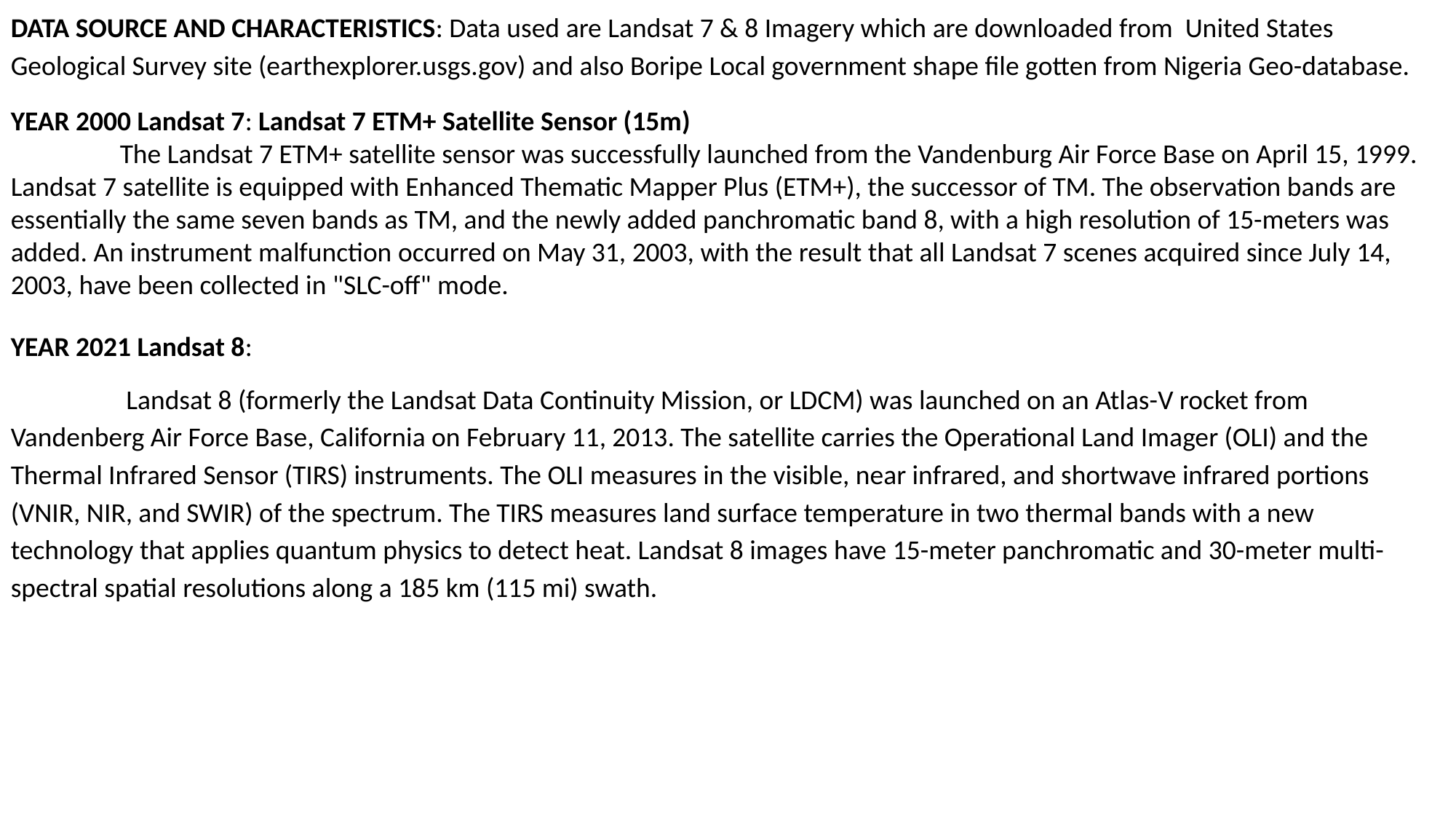

DATA SOURCE AND CHARACTERISTICS: Data used are Landsat 7 & 8 Imagery which are downloaded from  United States Geological Survey site (earthexplorer.usgs.gov) and also Boripe Local government shape file gotten from Nigeria Geo-database.
YEAR 2000 Landsat 7: Landsat 7 ETM+ Satellite Sensor (15m)
	The Landsat 7 ETM+ satellite sensor was successfully launched from the Vandenburg Air Force Base on April 15, 1999. Landsat 7 satellite is equipped with Enhanced Thematic Mapper Plus (ETM+), the successor of TM. The observation bands are essentially the same seven bands as TM, and the newly added panchromatic band 8, with a high resolution of 15-meters was added. An instrument malfunction occurred on May 31, 2003, with the result that all Landsat 7 scenes acquired since July 14, 2003, have been collected in "SLC-off" mode.
YEAR 2021 Landsat 8:
	 Landsat 8 (formerly the Landsat Data Continuity Mission, or LDCM) was launched on an Atlas-V rocket from Vandenberg Air Force Base, California on February 11, 2013. The satellite carries the Operational Land Imager (OLI) and the Thermal Infrared Sensor (TIRS) instruments. The OLI measures in the visible, near infrared, and shortwave infrared portions (VNIR, NIR, and SWIR) of the spectrum. The TIRS measures land surface temperature in two thermal bands with a new technology that applies quantum physics to detect heat. Landsat 8 images have 15-meter panchromatic and 30-meter multi-spectral spatial resolutions along a 185 km (115 mi) swath.